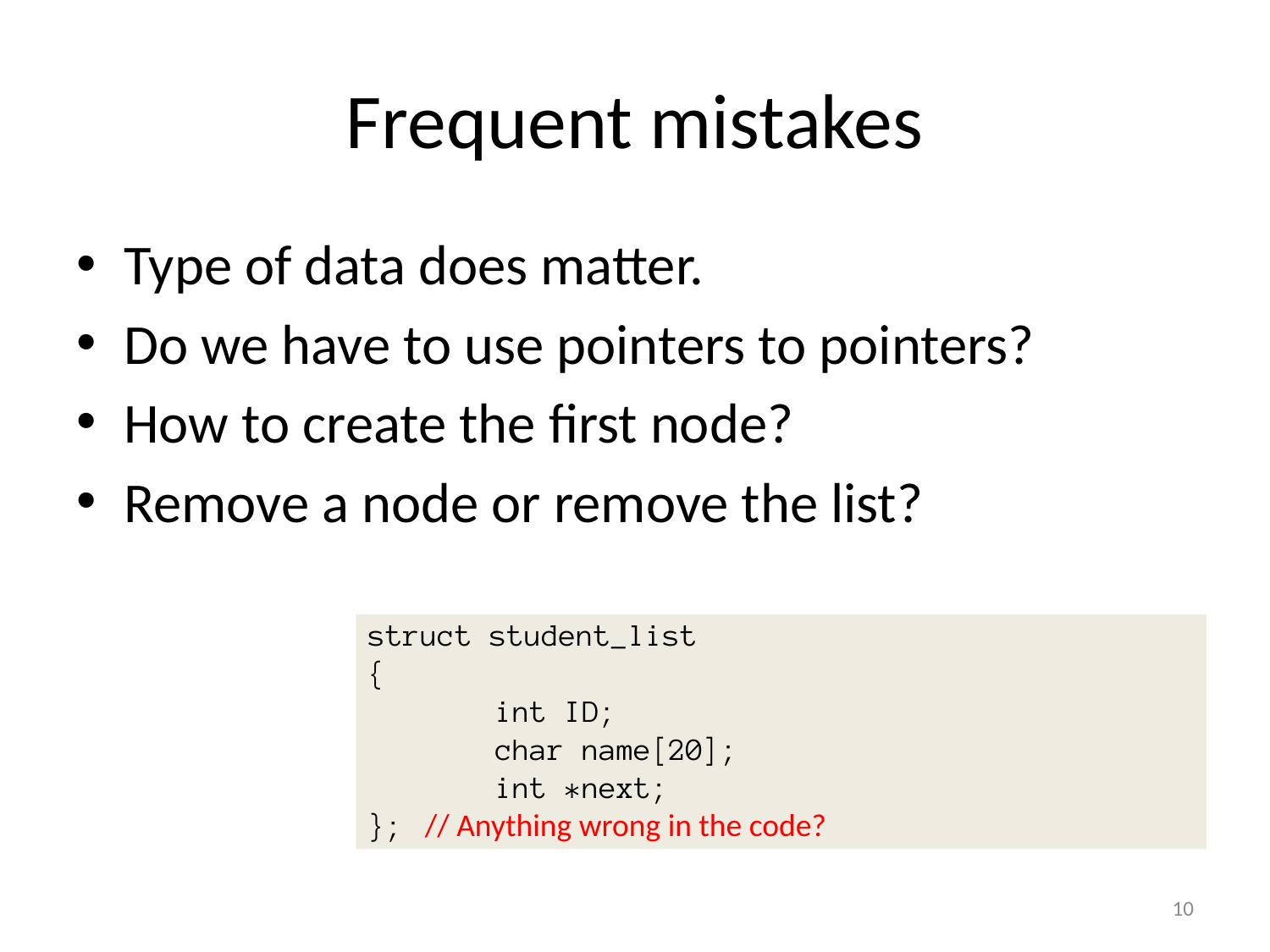

# Frequent mistakes
Type of data does matter.
Do we have to use pointers to pointers?
How to create the first node?
Remove a node or remove the list?
struct student_list
{
	int ID;
	char name[20];
	int *next;
};   // Anything wrong in the code?
10